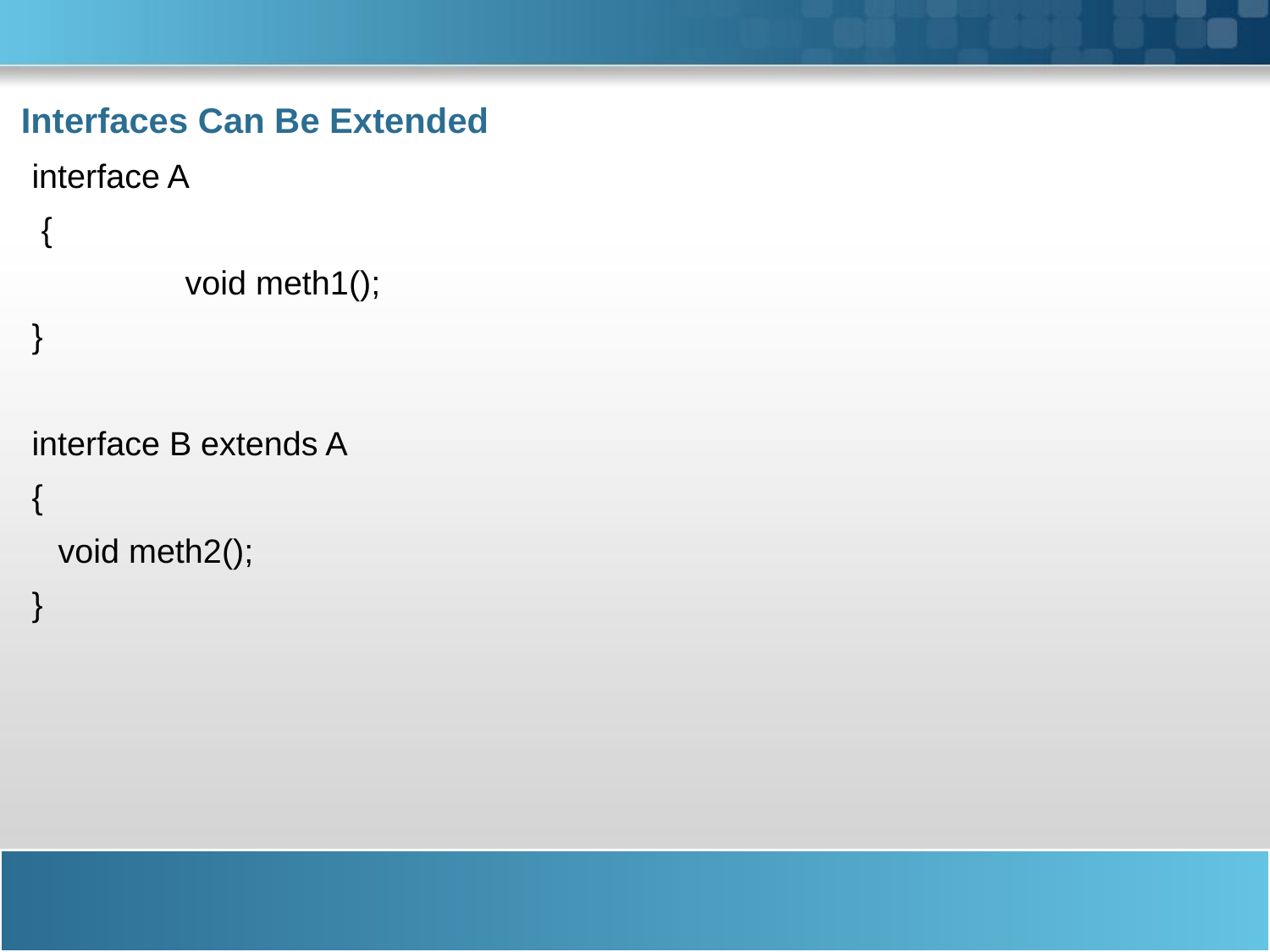

# Interfaces Can Be Extended
interface A
 {
		void meth1();
}

interface B extends A
{
	void meth2();
}